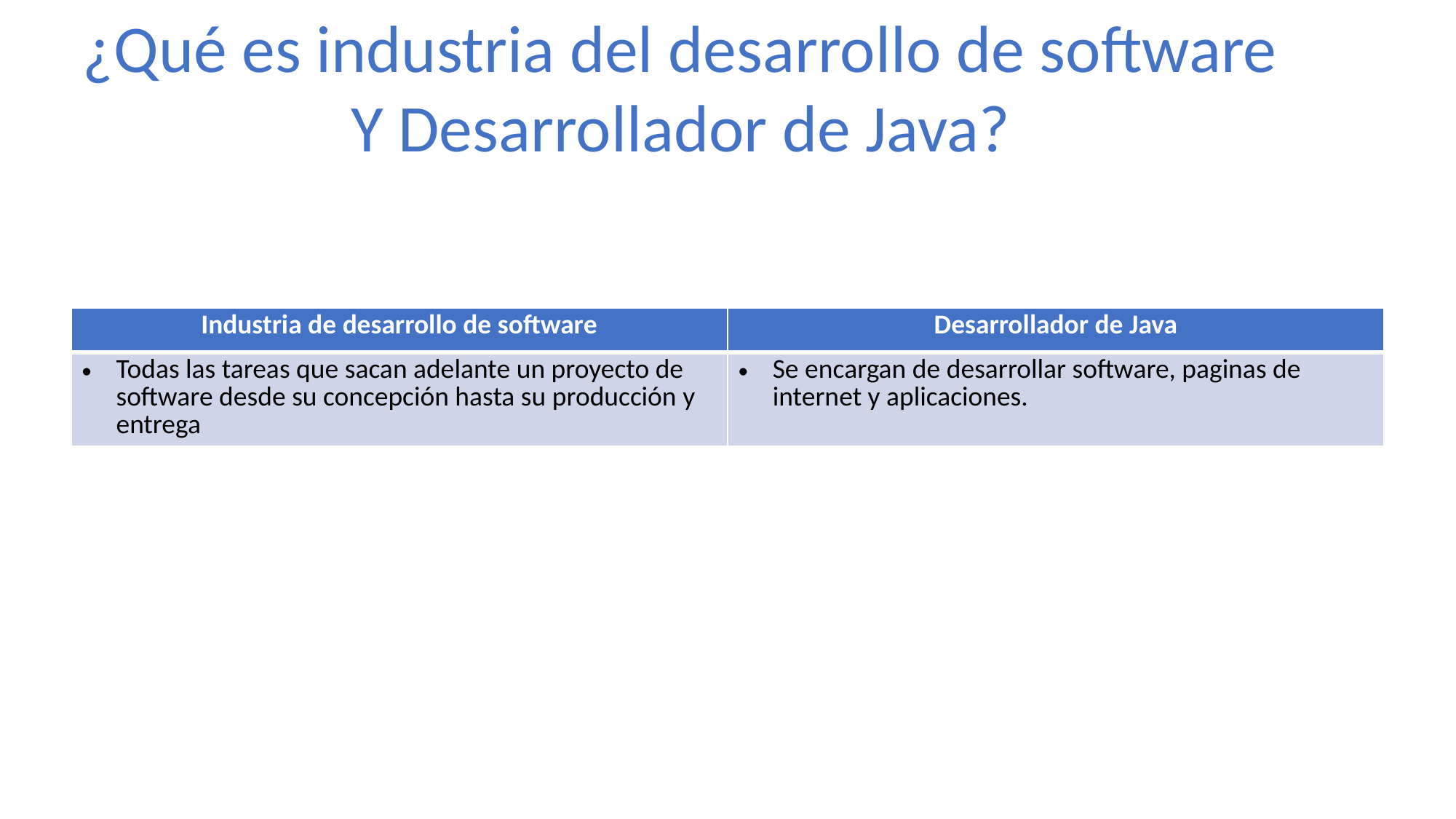

¿Qué es industria del desarrollo de software
Y Desarrollador de Java?
| Industria de desarrollo de software | Desarrollador de Java |
| --- | --- |
| Todas las tareas que sacan adelante un proyecto de software desde su concepción hasta su producción y entrega | Se encargan de desarrollar software, paginas de internet y aplicaciones. |